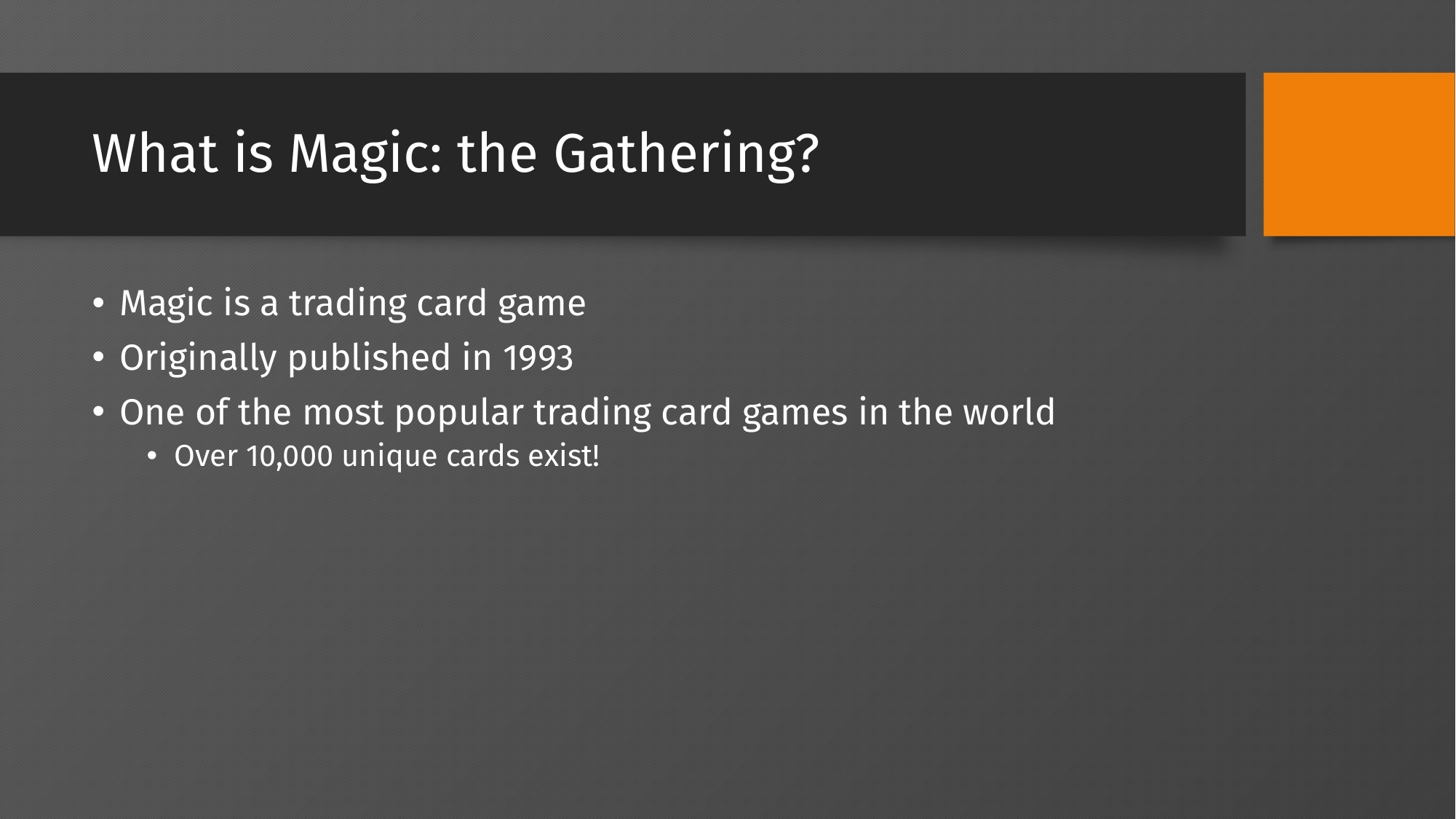

# What is Magic: the Gathering?
Magic is a trading card game
Originally published in 1993
One of the most popular trading card games in the world
Over 10,000 unique cards exist!